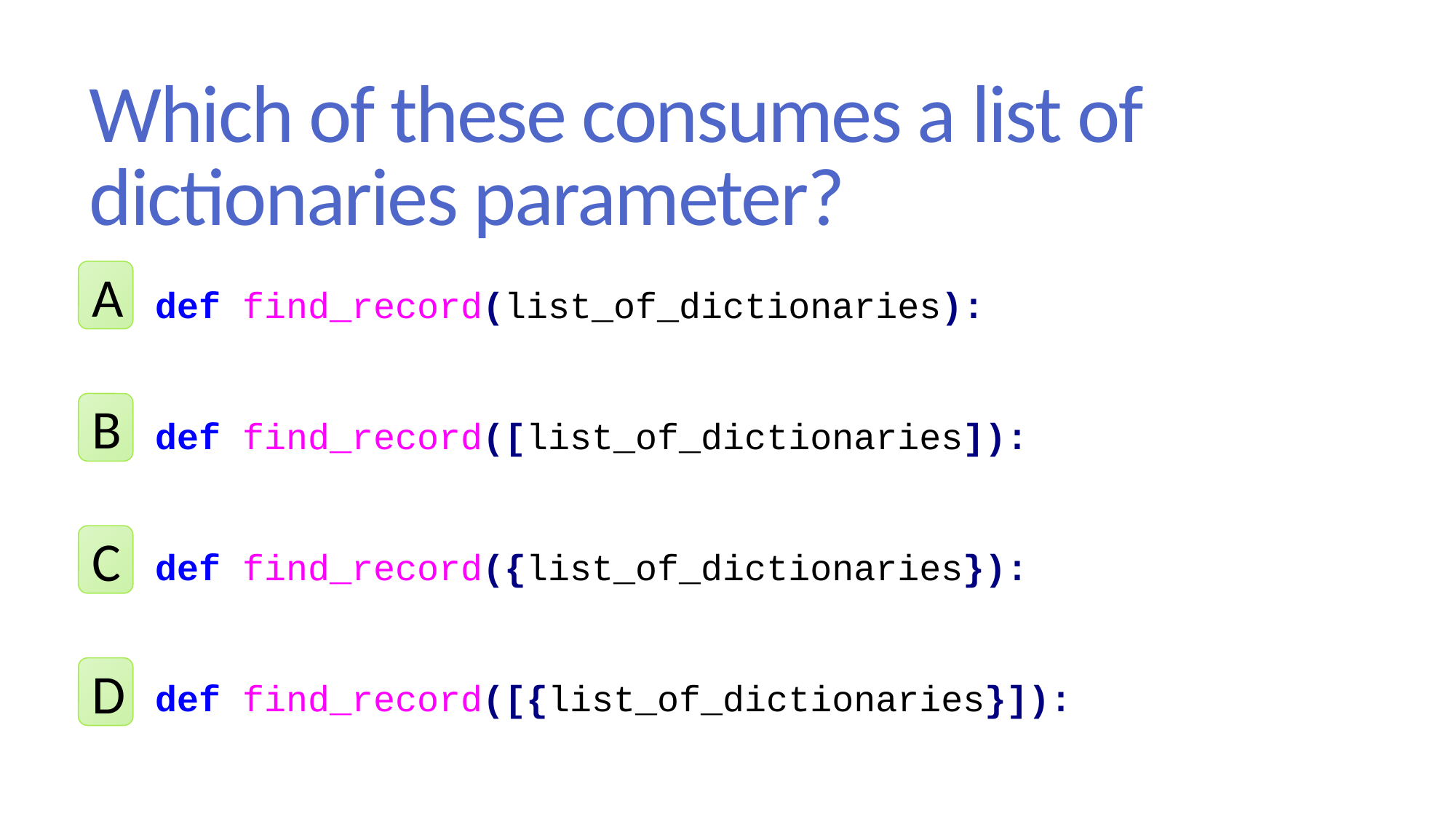

# Which of these consumes a list of dictionaries parameter?
A
def find_record(list_of_dictionaries):

def find_record([list_of_dictionaries]):

def find_record({list_of_dictionaries}):

def find_record([{list_of_dictionaries}]):
B
C
D